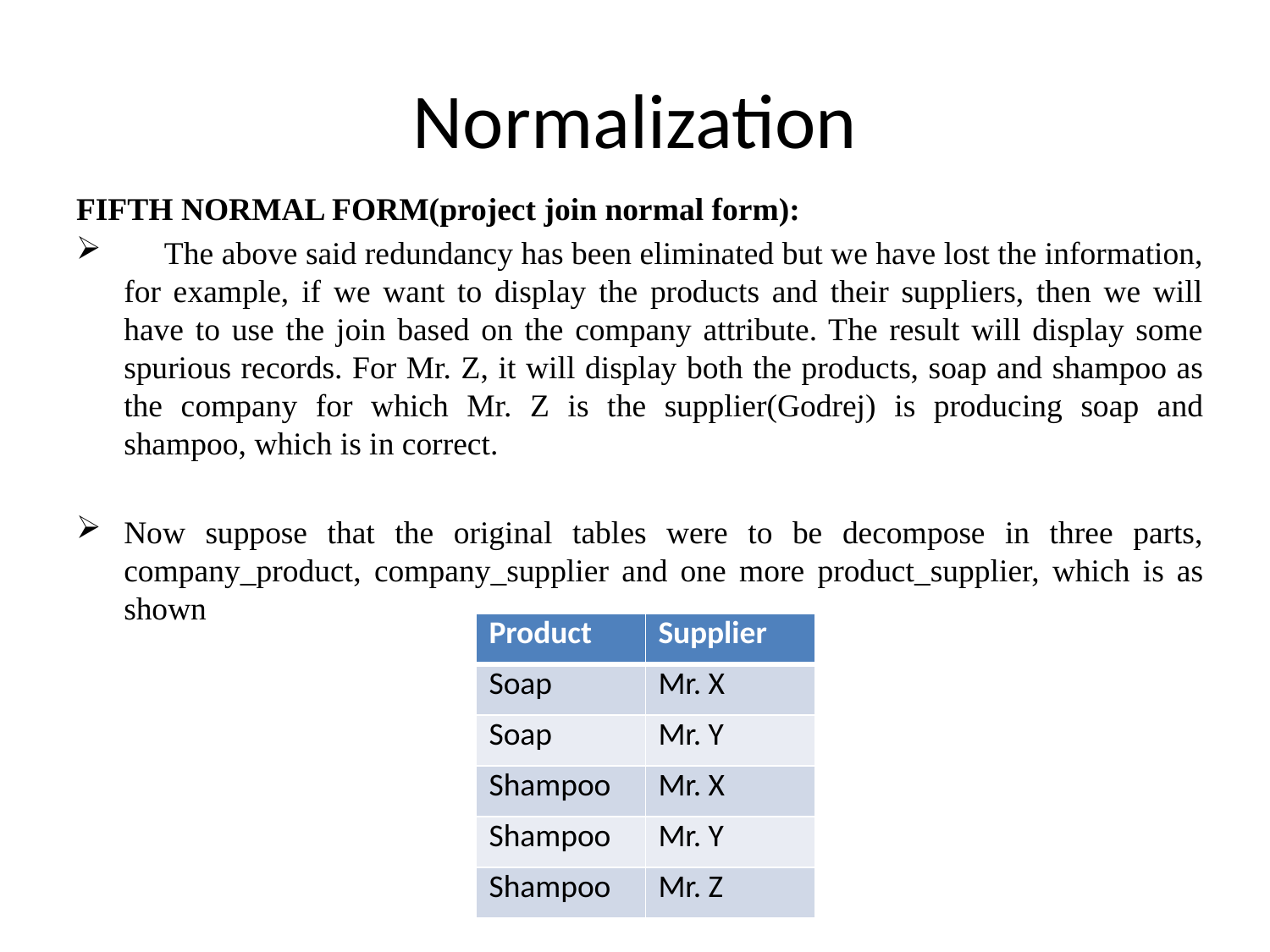

# Normalization

FIFTH NORMAL FORM(project join normal form):
     The above said redundancy has been eliminated but we have lost the information, for example, if we want to display the products and their suppliers, then we will have to use the join based on the company attribute. The result will display some spurious records. For Mr. Z, it will display both the products, soap and shampoo as the company for which Mr. Z is the supplier(Godrej) is producing soap and shampoo, which is in correct.

Now suppose that the original tables were to be decompose in three parts, company_product, company_supplier and one more product_supplier, which is as shown
| Product | Supplier |
| --- | --- |
| Soap | Mr. X |
| Soap | Mr. Y |
| Shampoo | Mr. X |
| Shampoo | Mr. Y |
| Shampoo | Mr. Z |